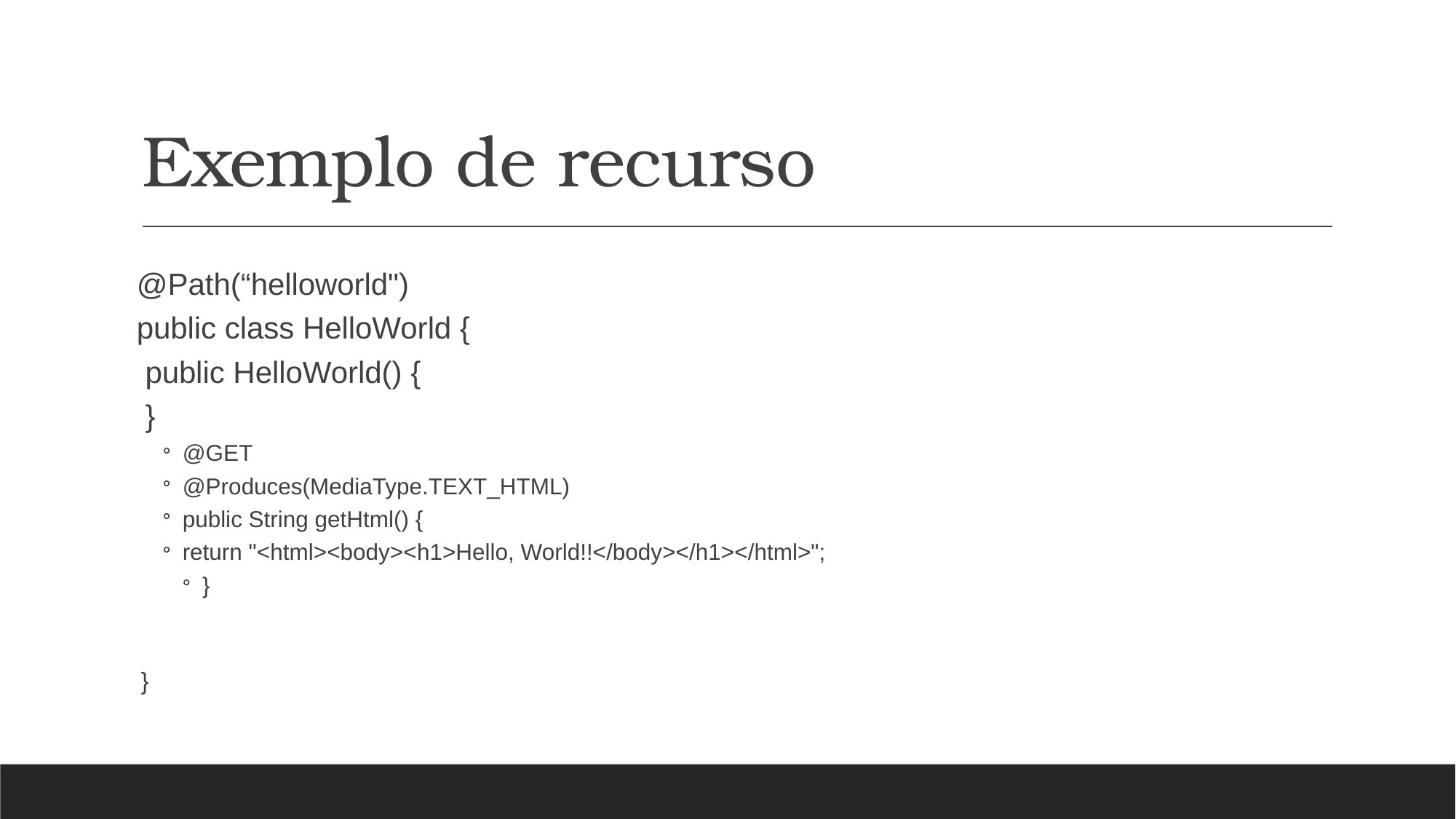

# Exemplo de recurso
@Path(“helloworld")
public class HelloWorld {
 public HelloWorld() {
 }
@GET
@Produces(MediaType.TEXT_HTML)
public String getHtml() {
return "<html><body><h1>Hello, World!!</body></h1></html>";
}

}